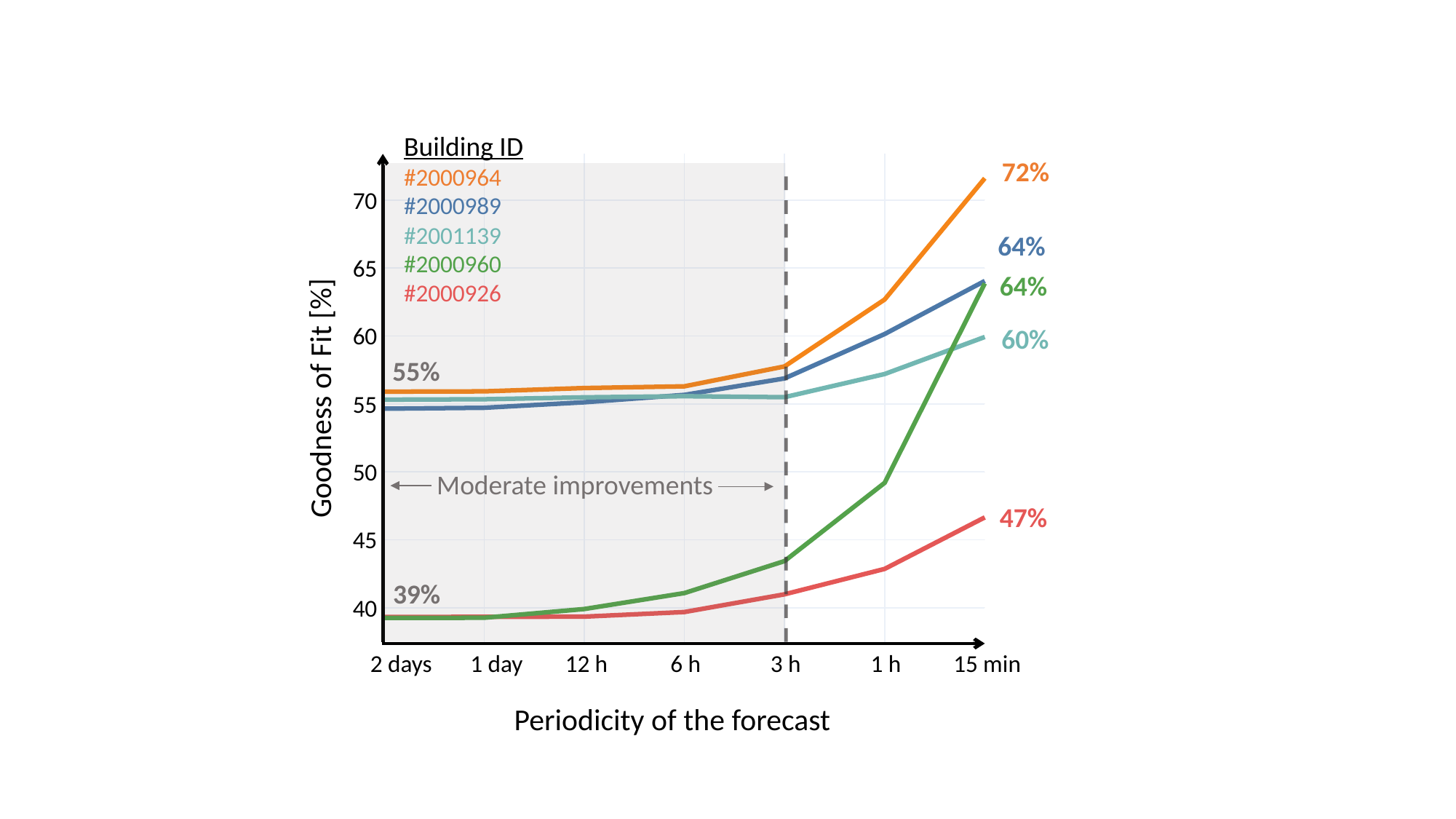

70
65
60
55
50
45
40
2 days
1 day
12 h
6 h
3 h
1 h
15 min

Building ID
#2000964
#2000989
#2001139
#2000960
#2000926
72%

64%
64%
60%
55%
Goodness of Fit [%]
Moderate improvements
47%
39%
Periodicity of the forecast